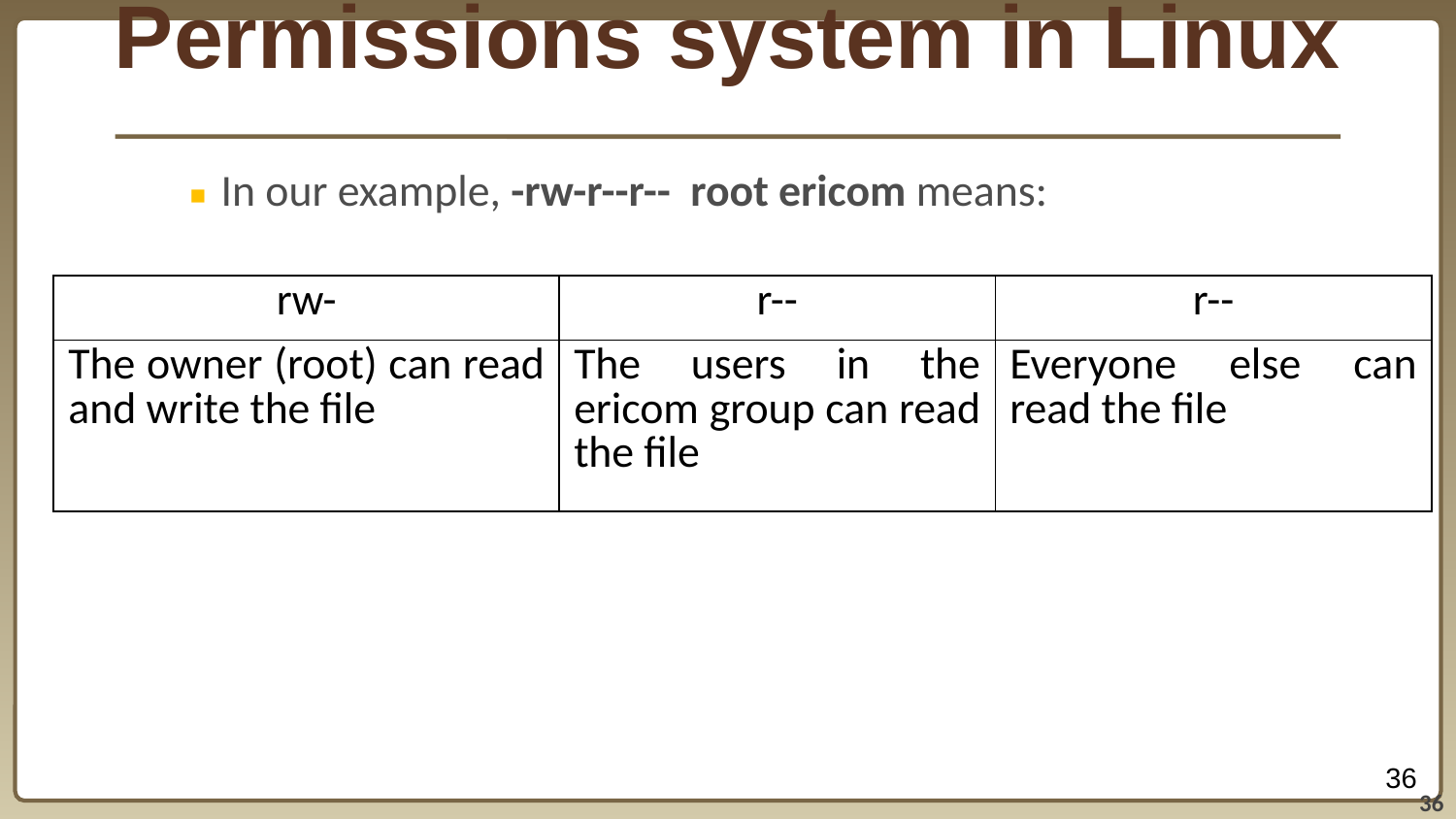

# Permissions system in Linux

In our example, -rw-r--r--  root ericom means:

| rw- | r-- | r-- |
| --- | --- | --- |
| The owner (root) can read and write the file | The users in the ericom group can read the file | Everyone else can read the file |
36